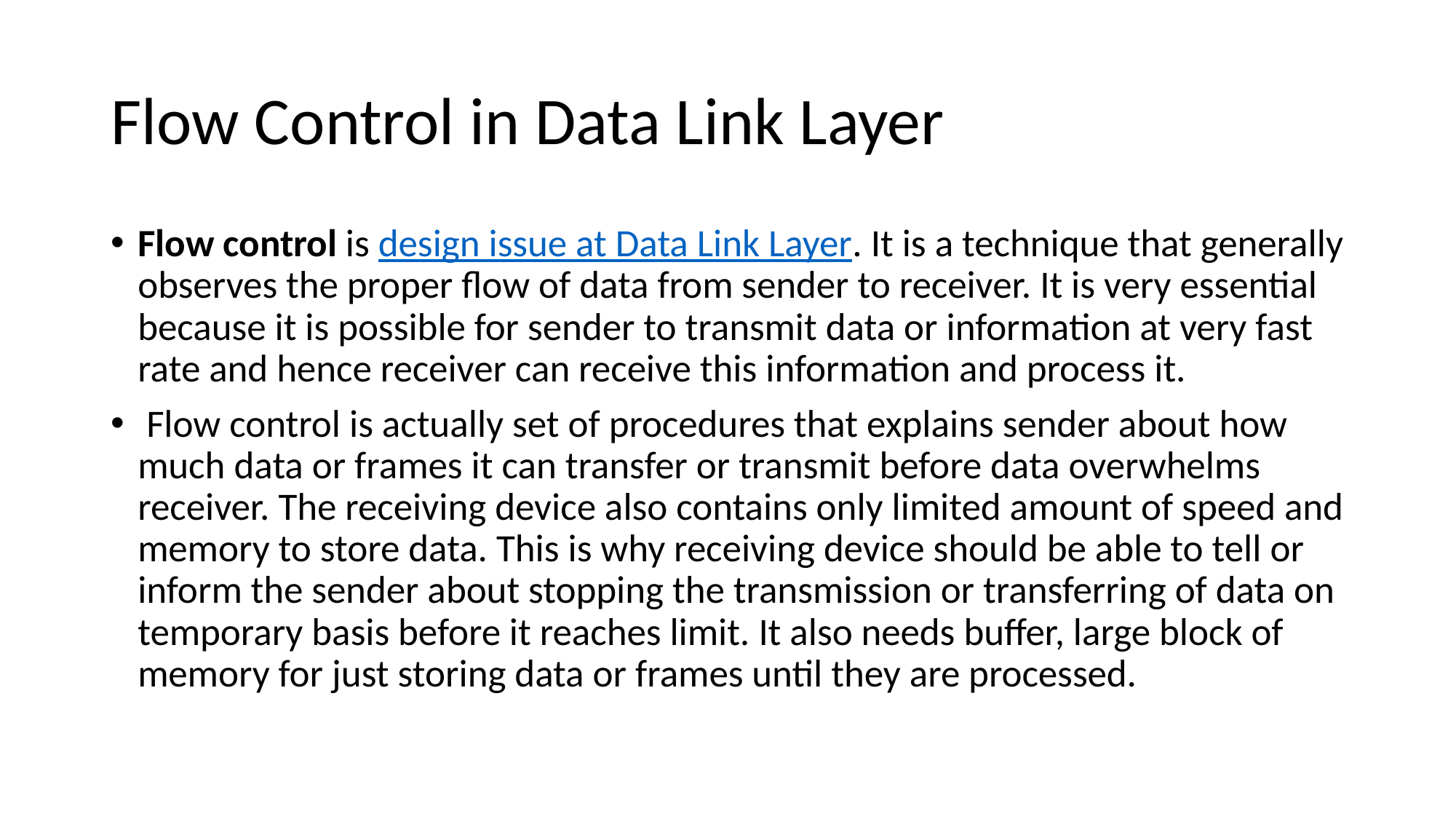

# Flow Control in Data Link Layer
Flow control is design issue at Data Link Layer. It is a technique that generally observes the proper flow of data from sender to receiver. It is very essential because it is possible for sender to transmit data or information at very fast rate and hence receiver can receive this information and process it.
 Flow control is actually set of procedures that explains sender about how much data or frames it can transfer or transmit before data overwhelms receiver. The receiving device also contains only limited amount of speed and memory to store data. This is why receiving device should be able to tell or inform the sender about stopping the transmission or transferring of data on temporary basis before it reaches limit. It also needs buffer, large block of memory for just storing data or frames until they are processed.